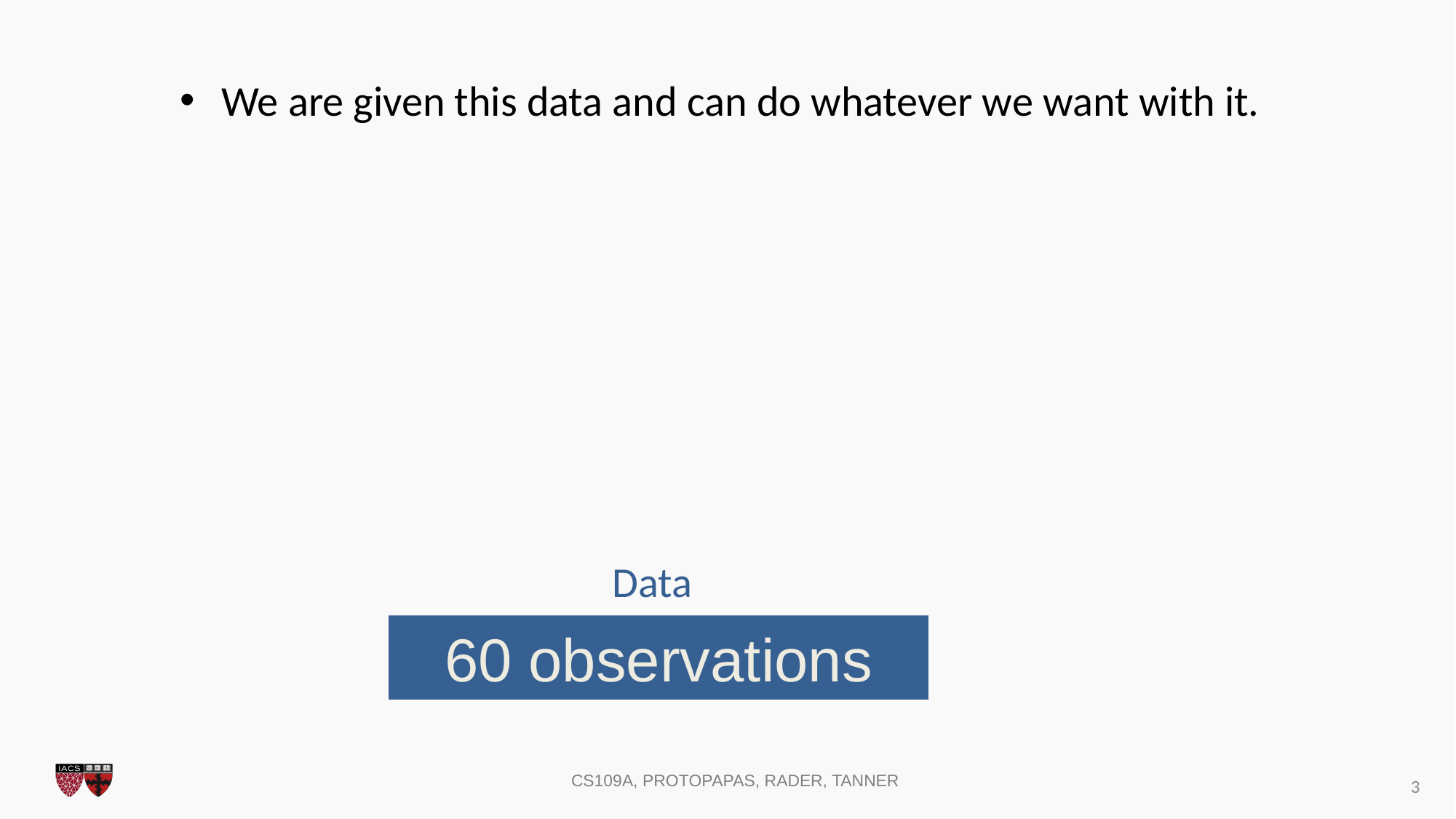

We are given this data and can do whatever we want with it.
Data
60 observations
3